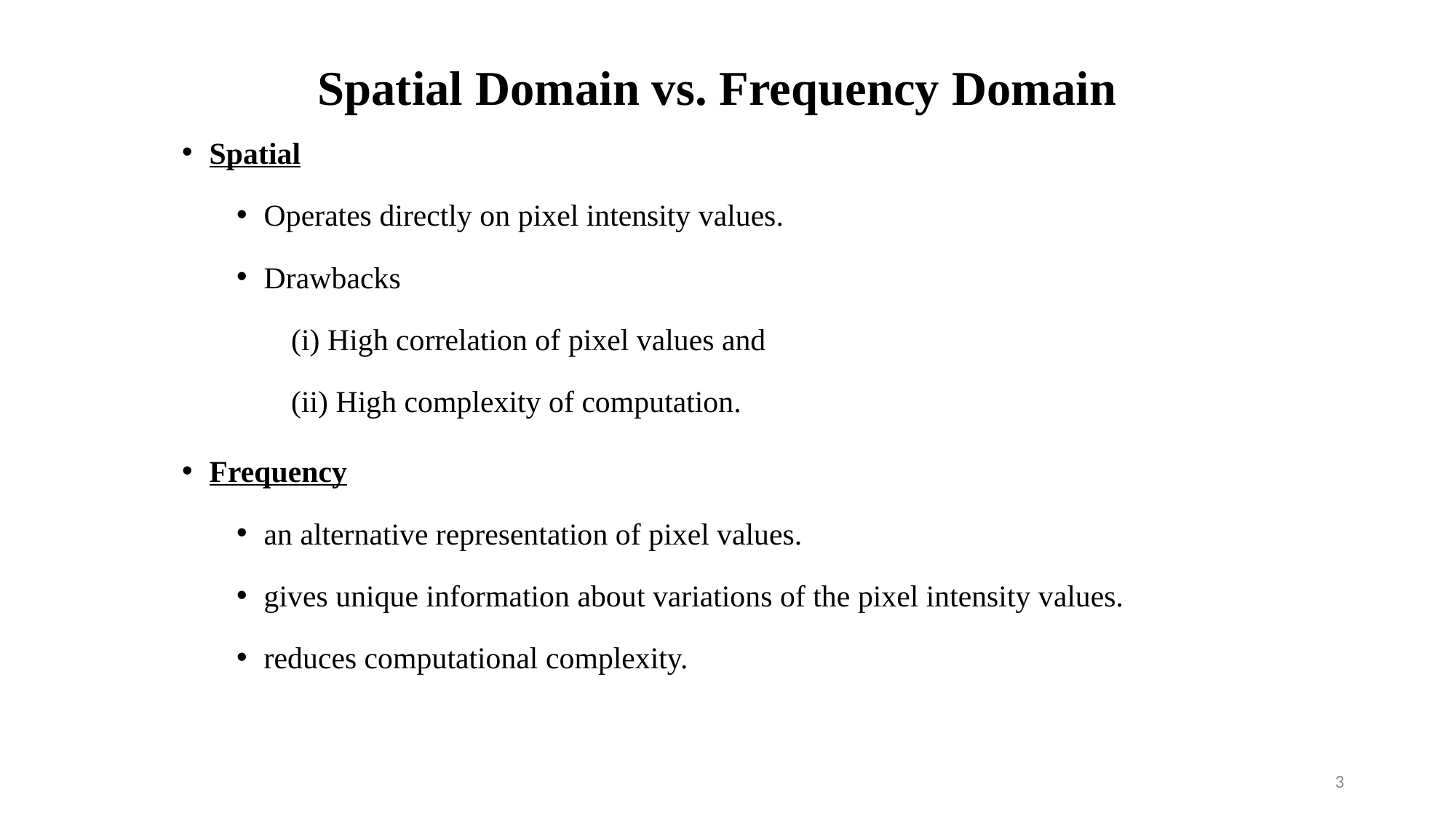

Spatial
Operates directly on pixel intensity values.
Drawbacks
(i) High correlation of pixel values and
(ii) High complexity of computation.
Frequency
an alternative representation of pixel values.
gives unique information about variations of the pixel intensity values.
reduces computational complexity.
# Spatial Domain vs. Frequency Domain
3